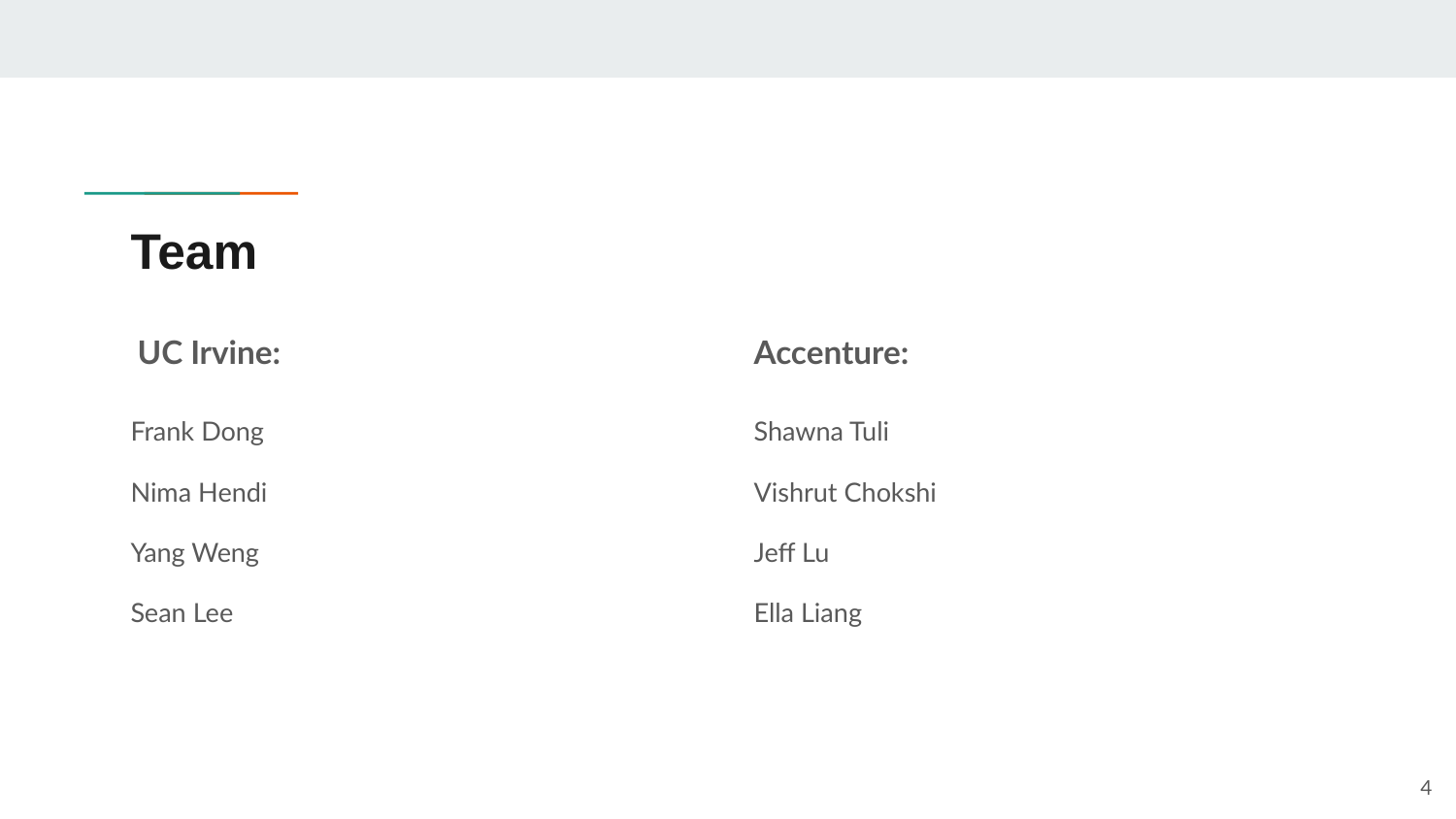

# Team
 UC Irvine:
Accenture:
Frank Dong
Nima Hendi
Yang Weng
Sean Lee
Shawna Tuli
Vishrut Chokshi
Jeff Lu
Ella Liang
4